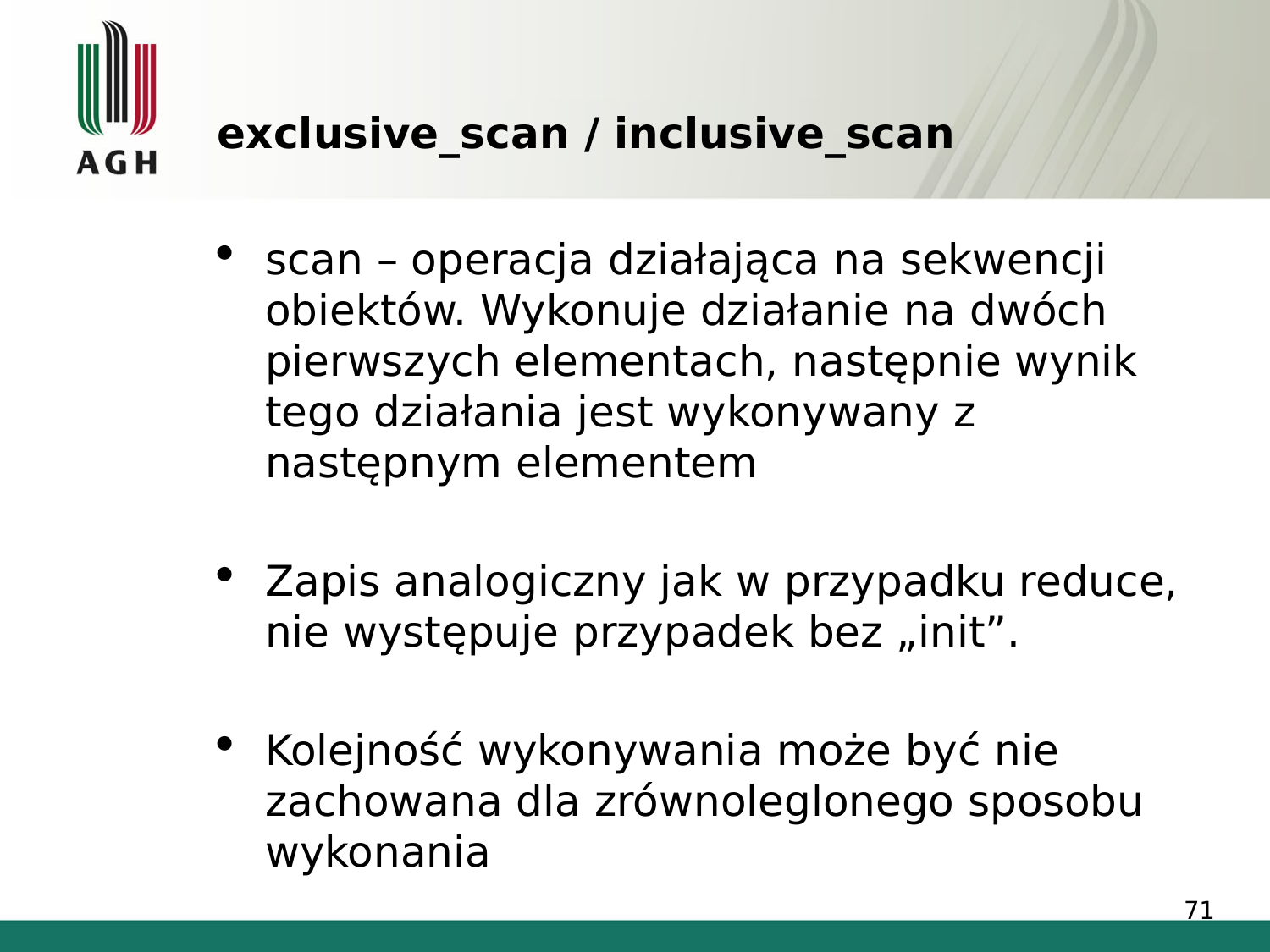

exclusive_scan / inclusive_scan
scan – operacja działająca na sekwencji obiektów. Wykonuje działanie na dwóch pierwszych elementach, następnie wynik tego działania jest wykonywany z następnym elementem

Zapis analogiczny jak w przypadku reduce, nie występuje przypadek bez „init”.

Kolejność wykonywania może być nie zachowana dla zrównoleglonego sposobu wykonania